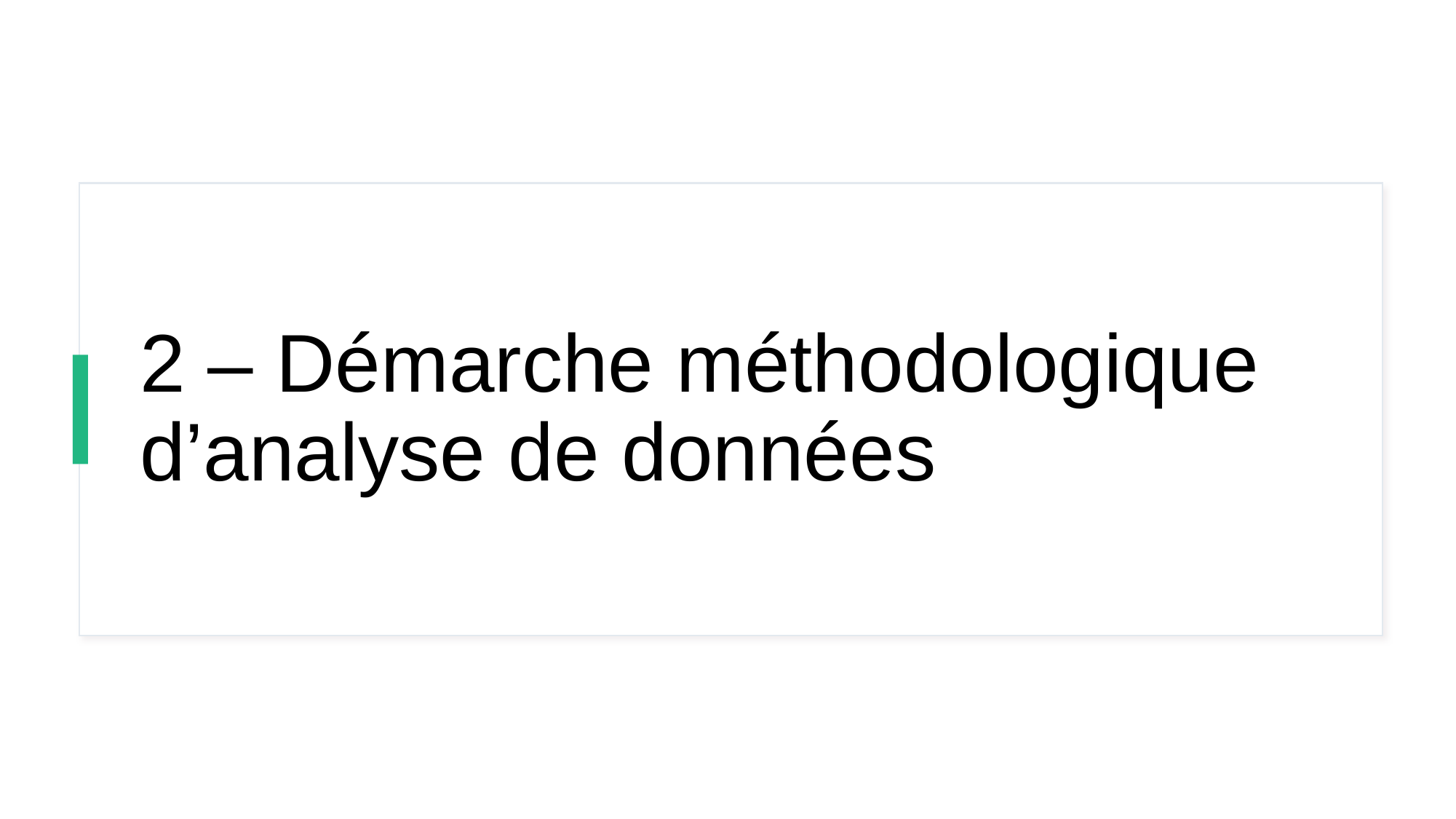

# 2 – Démarche méthodologique d’analyse de données